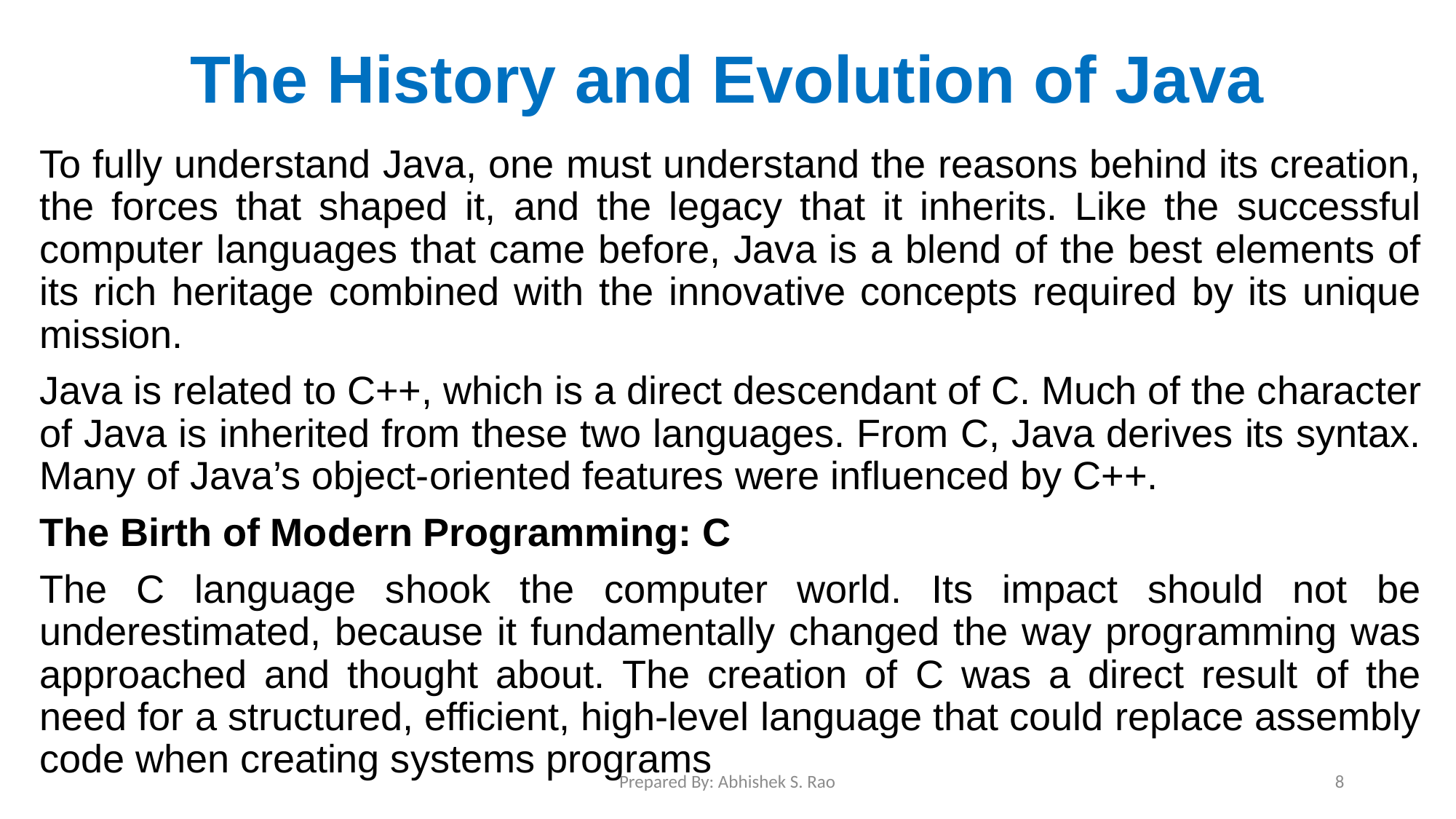

# The History and Evolution of Java
To fully understand Java, one must understand the reasons behind its creation, the forces that shaped it, and the legacy that it inherits. Like the successful computer languages that came before, Java is a blend of the best elements of its rich heritage combined with the innovative concepts required by its unique mission.
Java is related to C++, which is a direct descendant of C. Much of the character of Java is inherited from these two languages. From C, Java derives its syntax. Many of Java’s object-oriented features were influenced by C++.
The Birth of Modern Programming: C
The C language shook the computer world. Its impact should not be underestimated, because it fundamentally changed the way programming was approached and thought about. The creation of C was a direct result of the need for a structured, efficient, high-level language that could replace assembly code when creating systems programs
Prepared By: Abhishek S. Rao
8